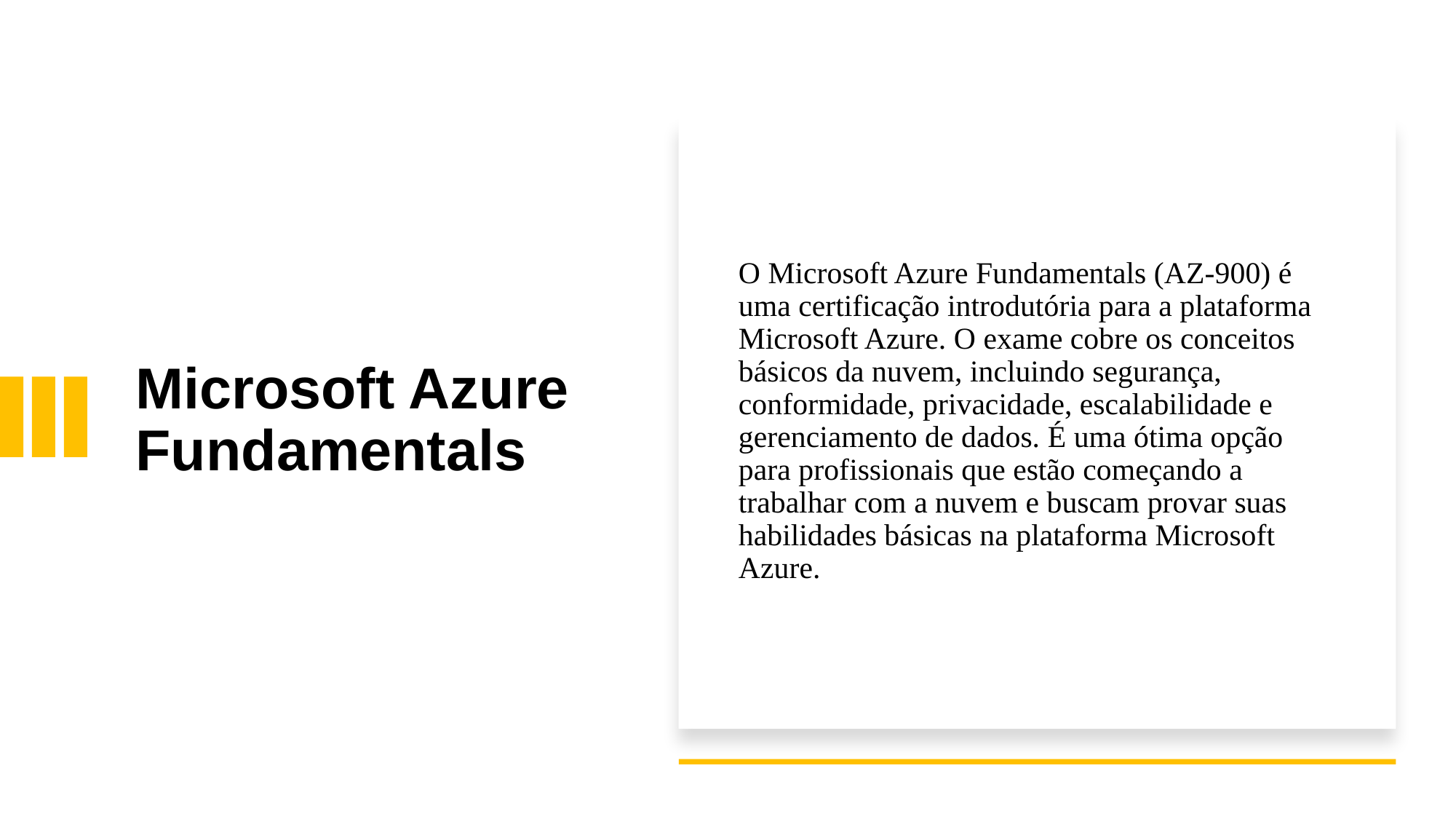

# Microsoft Azure Fundamentals
O Microsoft Azure Fundamentals (AZ-900) é uma certificação introdutória para a plataforma Microsoft Azure. O exame cobre os conceitos básicos da nuvem, incluindo segurança, conformidade, privacidade, escalabilidade e gerenciamento de dados. É uma ótima opção para profissionais que estão começando a trabalhar com a nuvem e buscam provar suas habilidades básicas na plataforma Microsoft Azure.